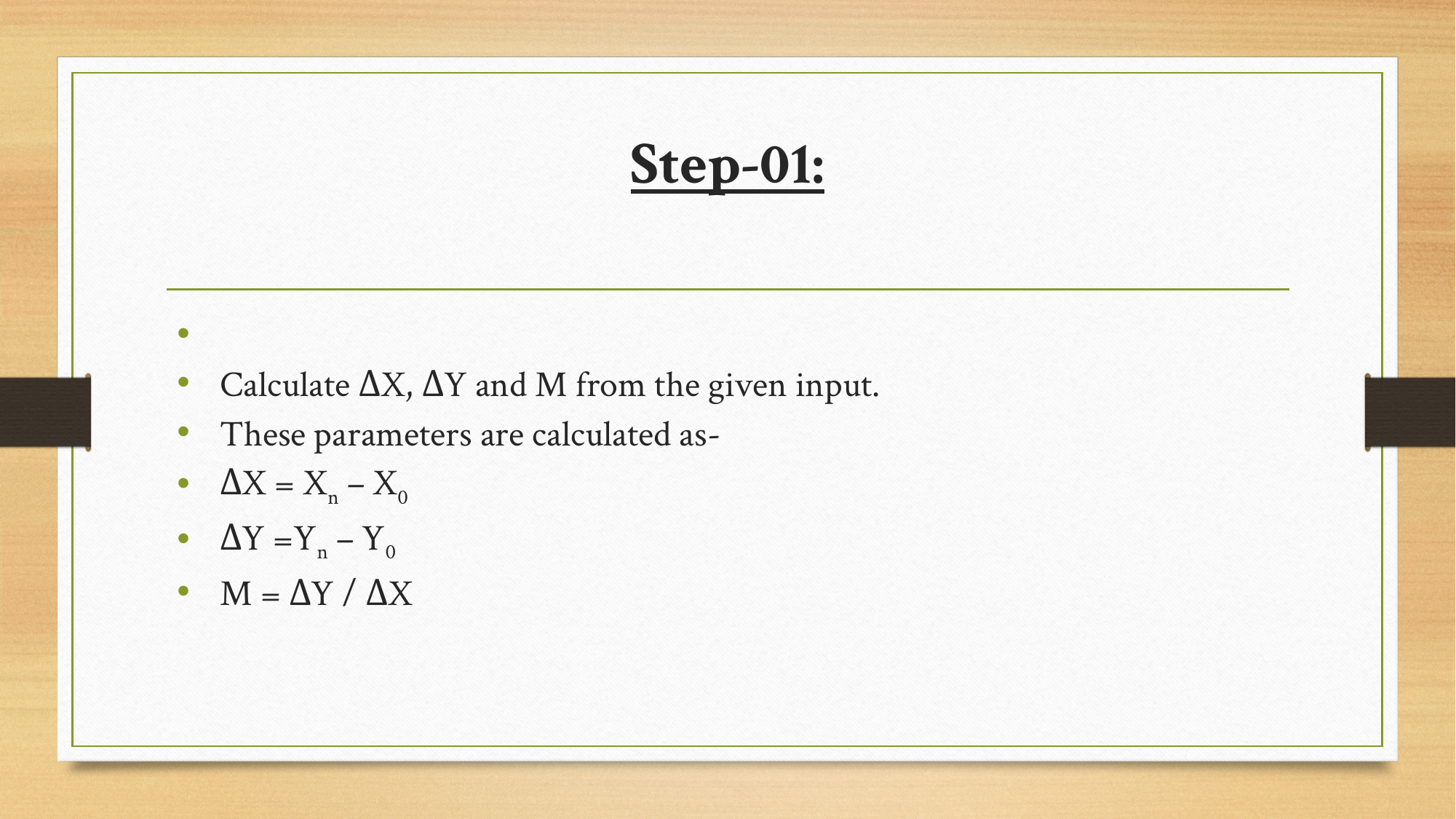

# Step-01:

Calculate ΔX, ΔY and M from the given input.
These parameters are calculated as-
ΔX = Xn – X0
ΔY =Yn – Y0
M = ΔY / ΔX